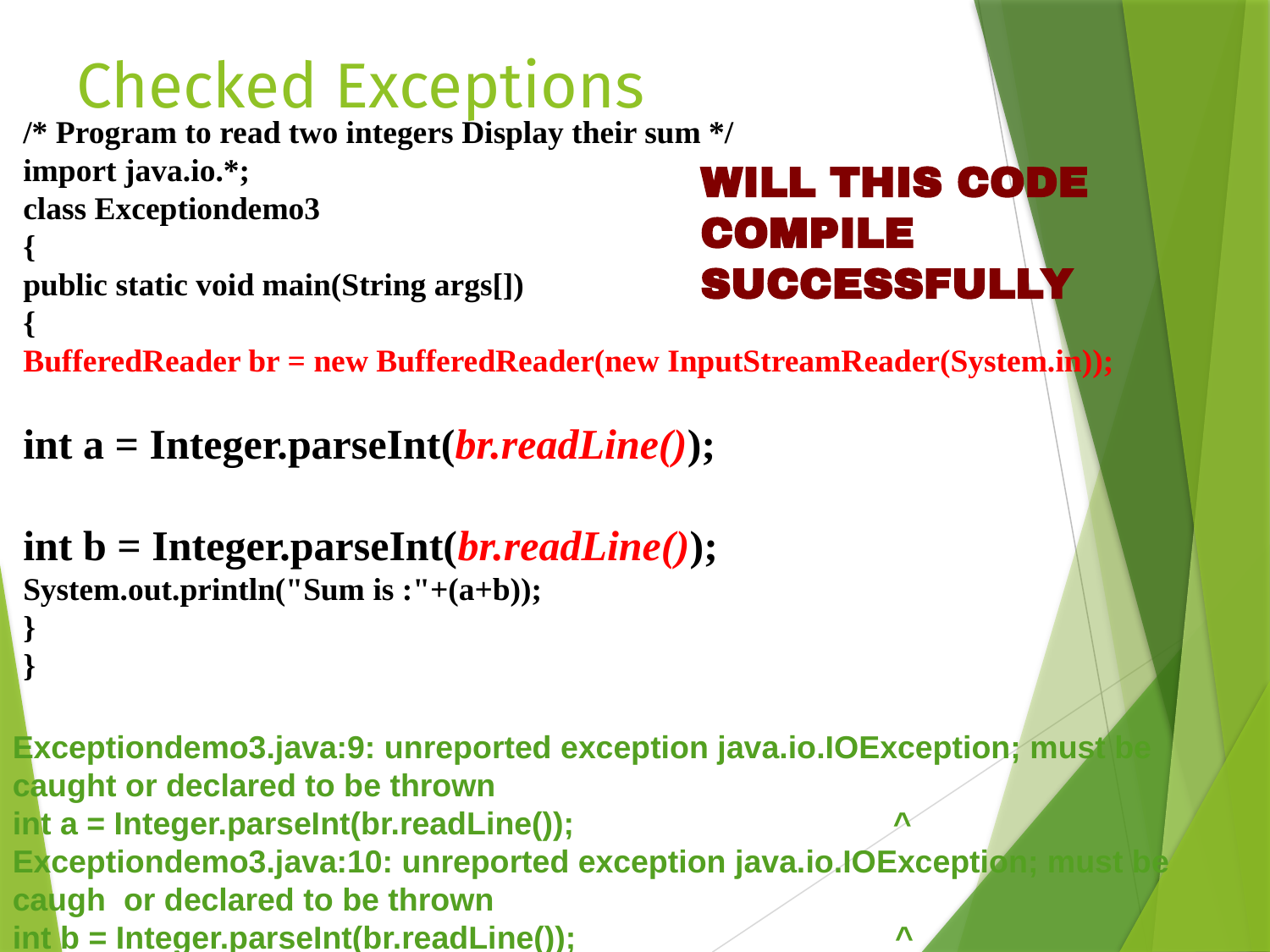

# Checked Exceptions
/* Program to read two integers Display their sum */
import java.io.*;
class Exceptiondemo3
{
public static void main(String args[])
{
BufferedReader br = new BufferedReader(new InputStreamReader(System.in));

int a = Integer.parseInt(br.readLine());

int b = Integer.parseInt(br.readLine());
System.out.println("Sum is :"+(a+b));
}
}
WILL THIS CODE COMPILE SUCCESSFULLY
Exceptiondemo3.java:9: unreported exception java.io.IOException; must be caught or declared to be thrown
int a = Integer.parseInt(br.readLine());                                    ^
Exceptiondemo3.java:10: unreported exception java.io.IOException; must be caugh  or declared to be thrown
int b = Integer.parseInt(br.readLine());                                    ^